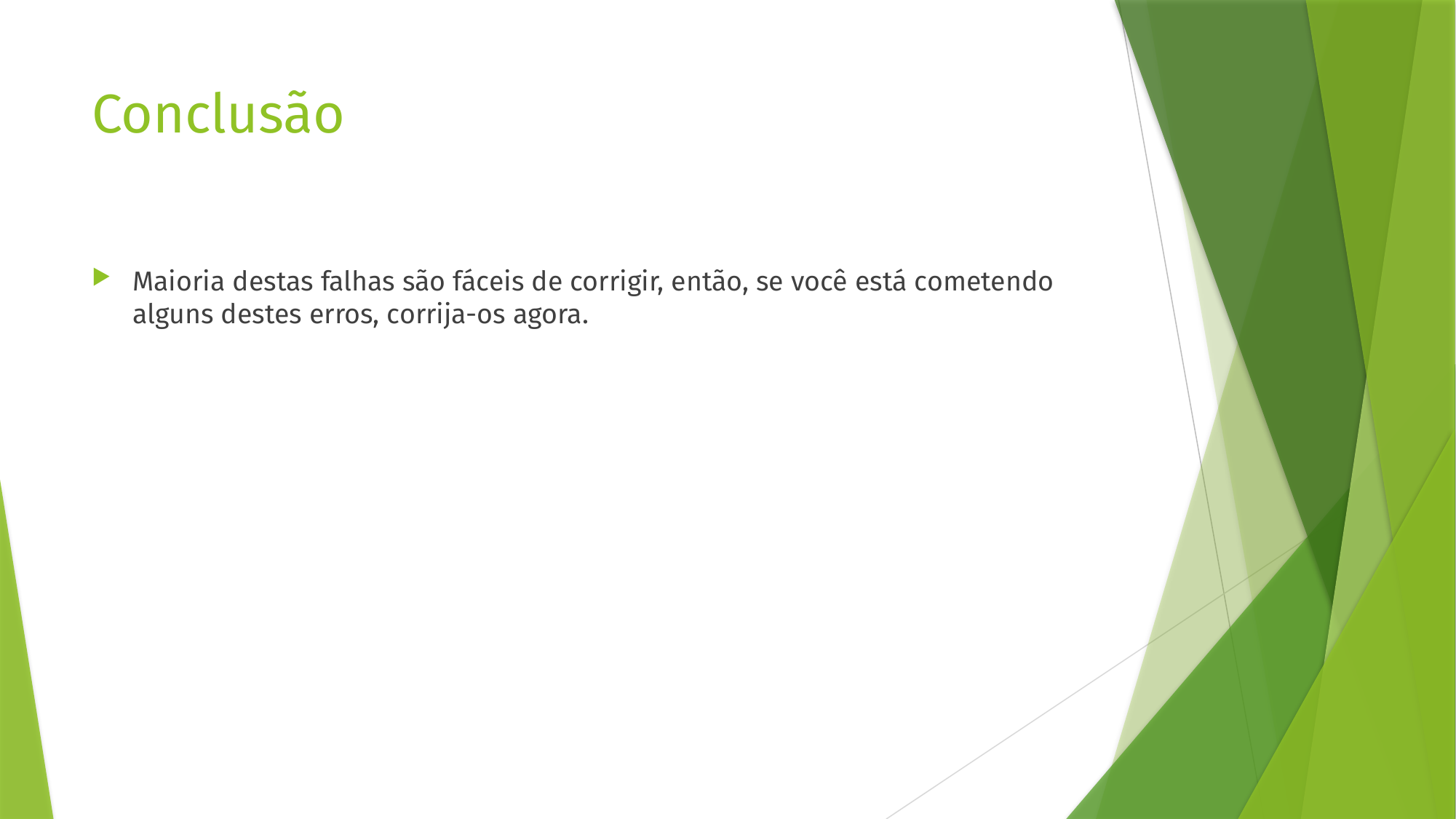

# Conclusão
Maioria destas falhas são fáceis de corrigir, então, se você está cometendo alguns destes erros, corrija-os agora.